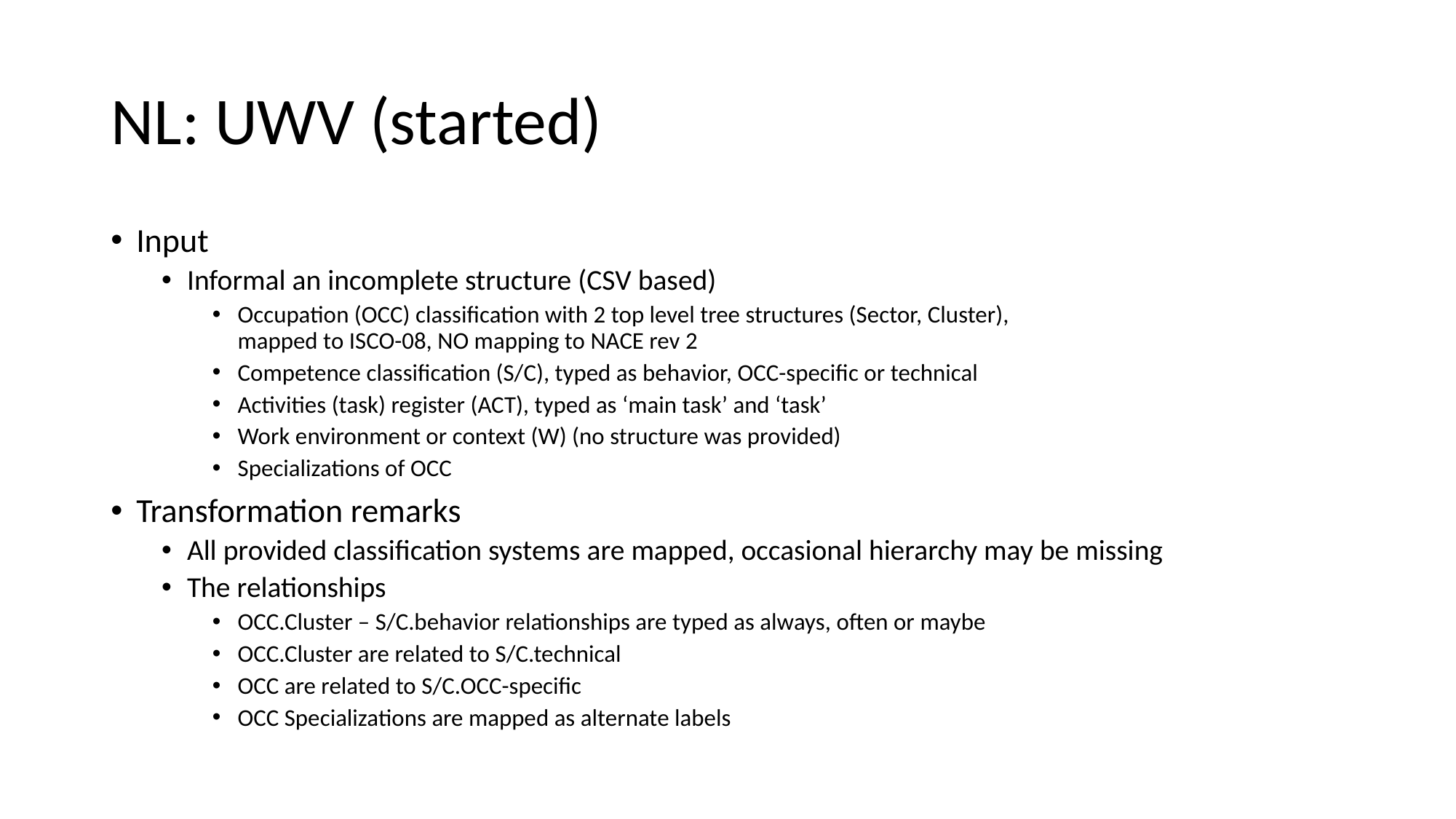

# NL: UWV (started)
Input
Informal an incomplete structure (CSV based)
Occupation (OCC) classification with 2 top level tree structures (Sector, Cluster),
mapped to ISCO-08, NO mapping to NACE rev 2
Competence classification (S/C), typed as behavior, OCC-specific or technical
Activities (task) register (ACT), typed as ‘main task’ and ‘task’
Work environment or context (W) (no structure was provided)
Specializations of OCC
Transformation remarks
All provided classification systems are mapped, occasional hierarchy may be missing
The relationships
OCC.Cluster – S/C.behavior relationships are typed as always, often or maybe
OCC.Cluster are related to S/C.technical
OCC are related to S/C.OCC-specific
OCC Specializations are mapped as alternate labels